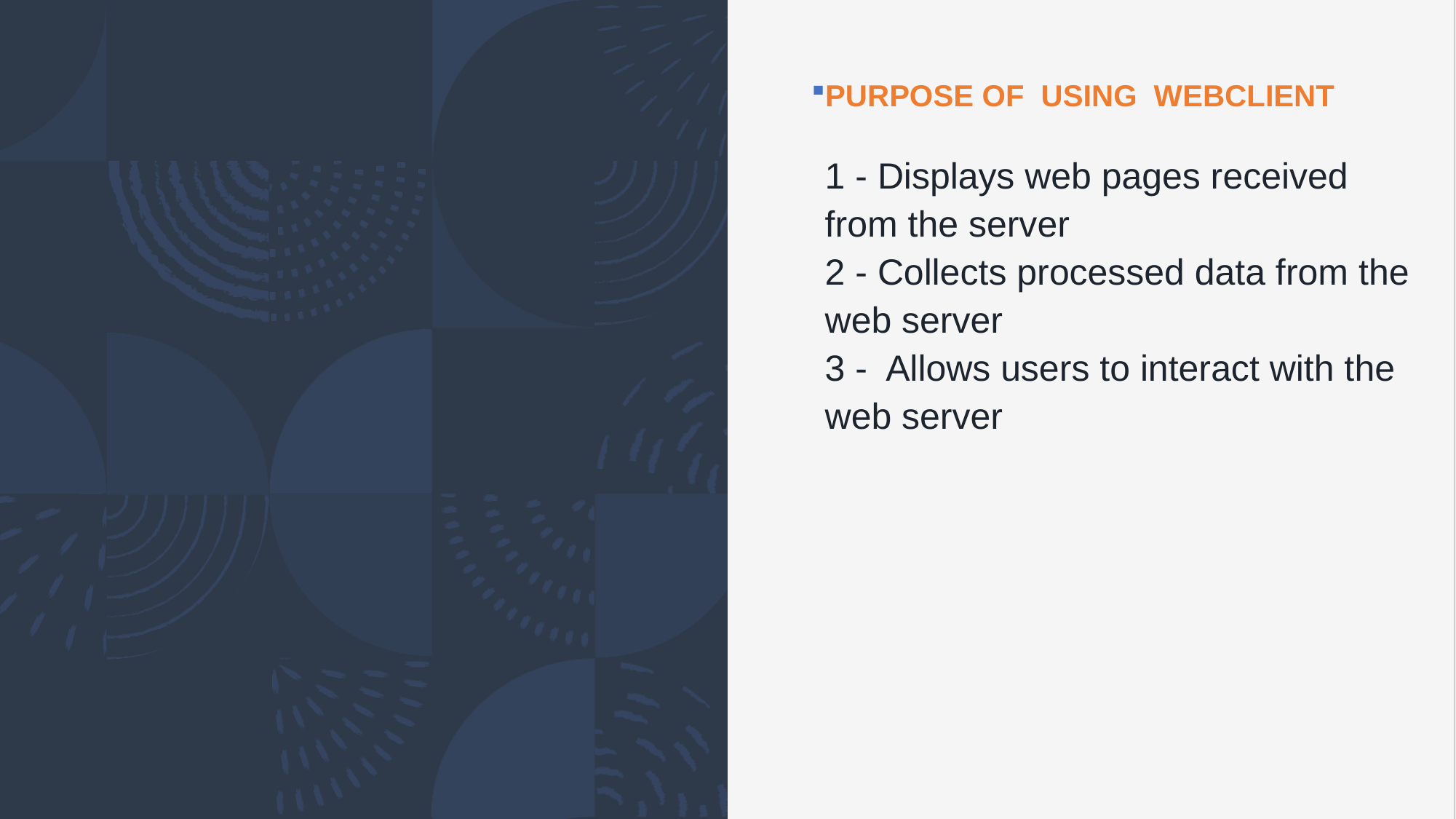

PURPOSE OF  USING  WEBCLIENT​
​
1 - Displays web pages received from the server​
2 - Collects processed data from the web server​
3 -  Allows users to interact with the web server